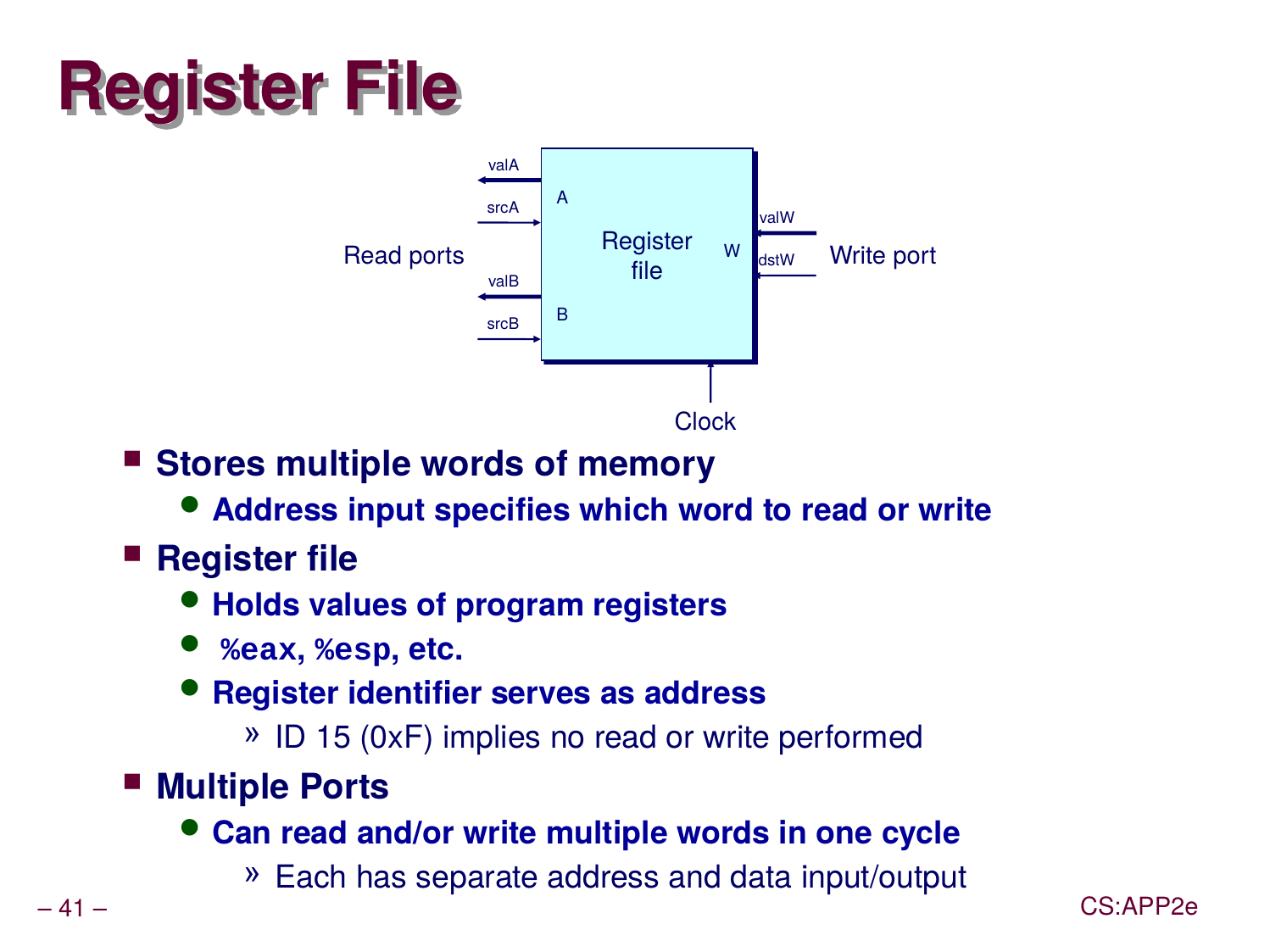

# Register File
valA

Register
file
srcA
A
valW

Read ports
W
dstW
Write port

valB

srcB
B

Clock
Stores multiple words of memory
Address input specifies which word to read or write
Register file
Holds values of program registers
 %eax, %esp, etc.
Register identifier serves as address
ID 15 (0xF) implies no read or write performed
Multiple Ports
Can read and/or write multiple words in one cycle
Each has separate address and data input/output